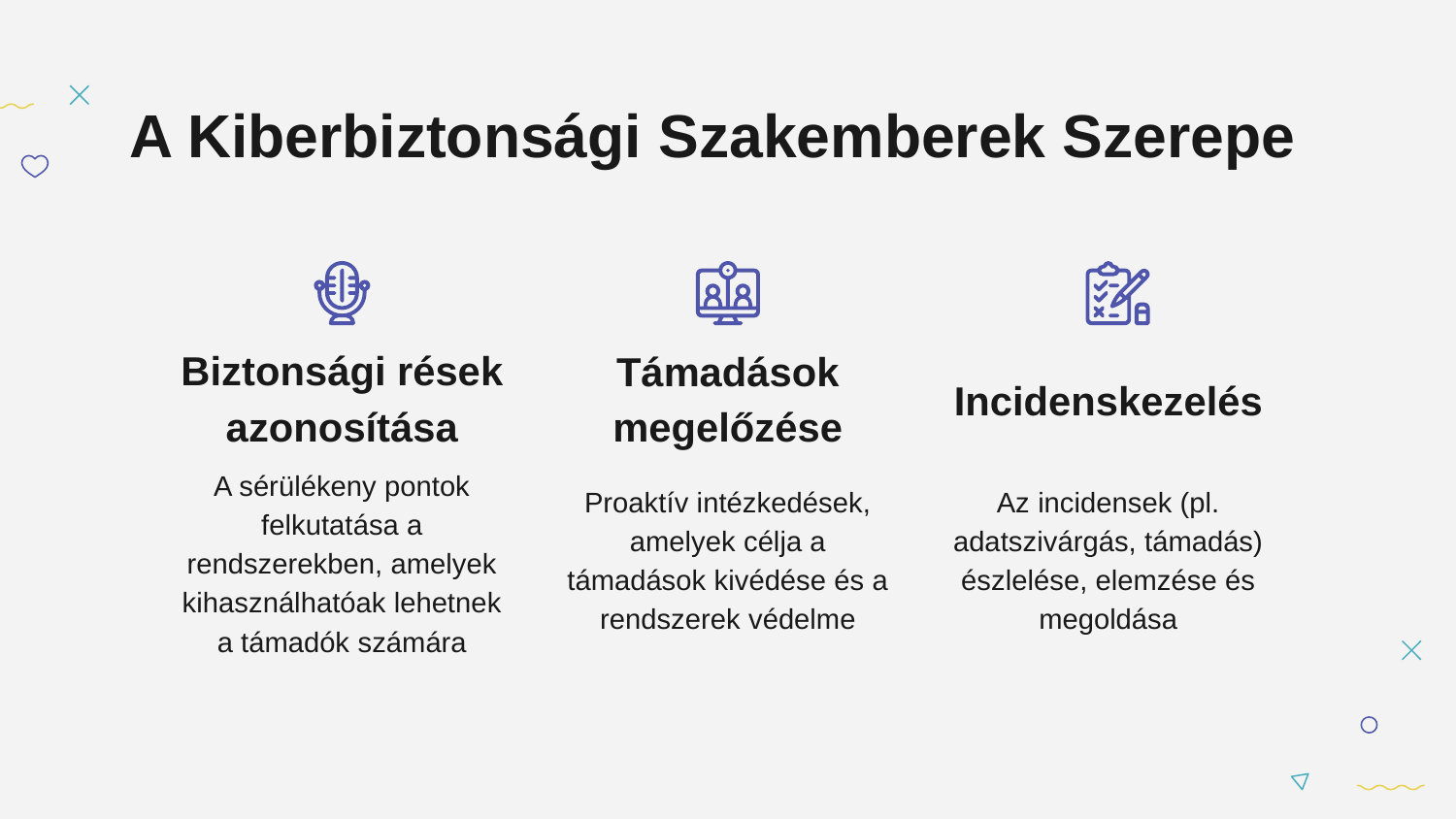

# A Kiberbiztonsági Szakemberek Szerepe

Biztonsági rések azonosítása
Incidenskezelés
Támadások megelőzése
A sérülékeny pontok felkutatása a rendszerekben, amelyek kihasználhatóak lehetnek a támadók számára
Proaktív intézkedések, amelyek célja a támadások kivédése és a rendszerek védelme
Az incidensek (pl. adatszivárgás, támadás) észlelése, elemzése és megoldása